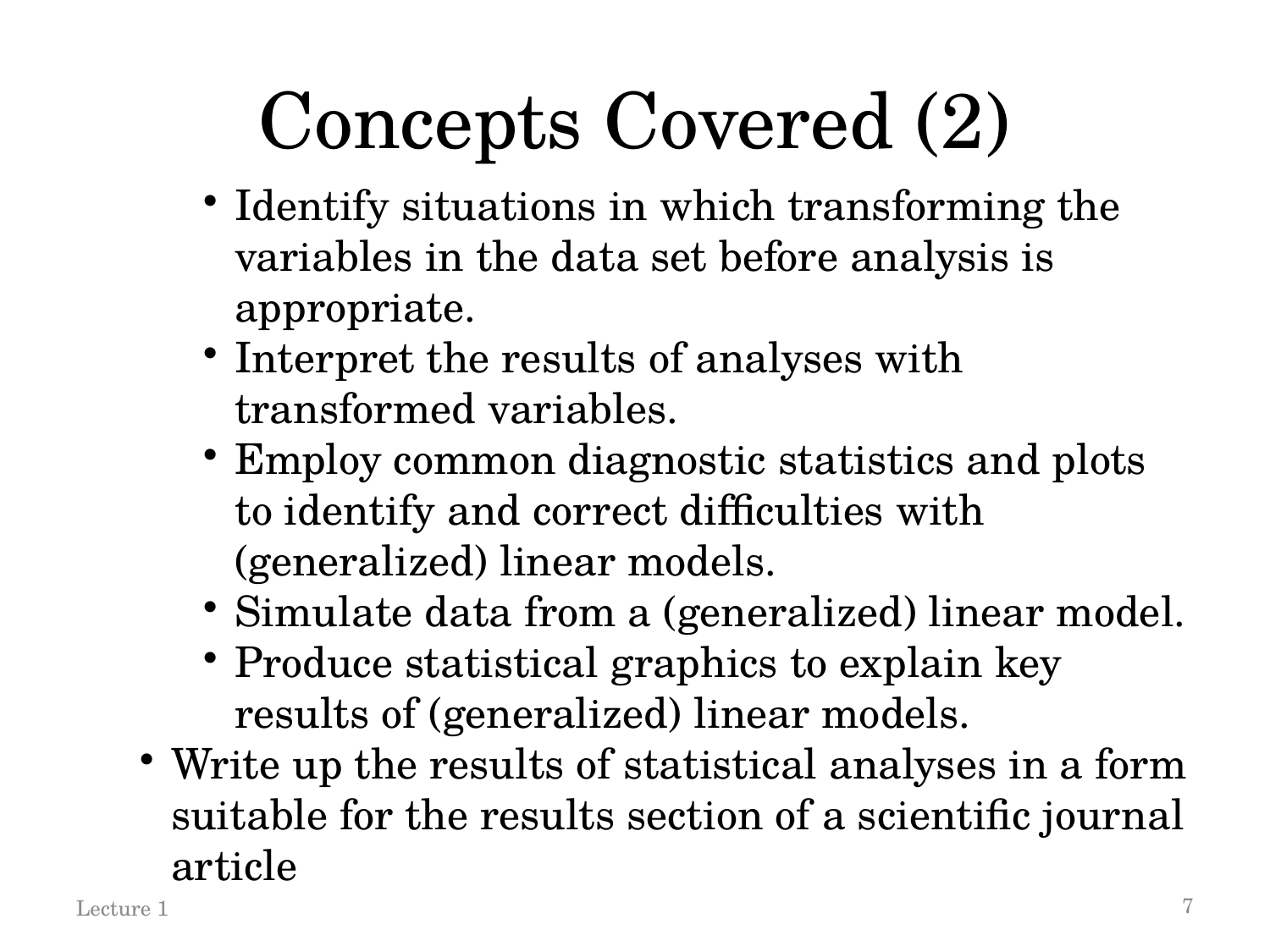

Concepts Covered (2)

Identify situations in which transforming the variables in the data set before analysis is appropriate.
Interpret the results of analyses with transformed variables.
Employ common diagnostic statistics and plots to identify and correct difficulties with (generalized) linear models.
Simulate data from a (generalized) linear model.
Produce statistical graphics to explain key results of (generalized) linear models.
Write up the results of statistical analyses in a form suitable for the results section of a scientific journal article
Lecture 1
7